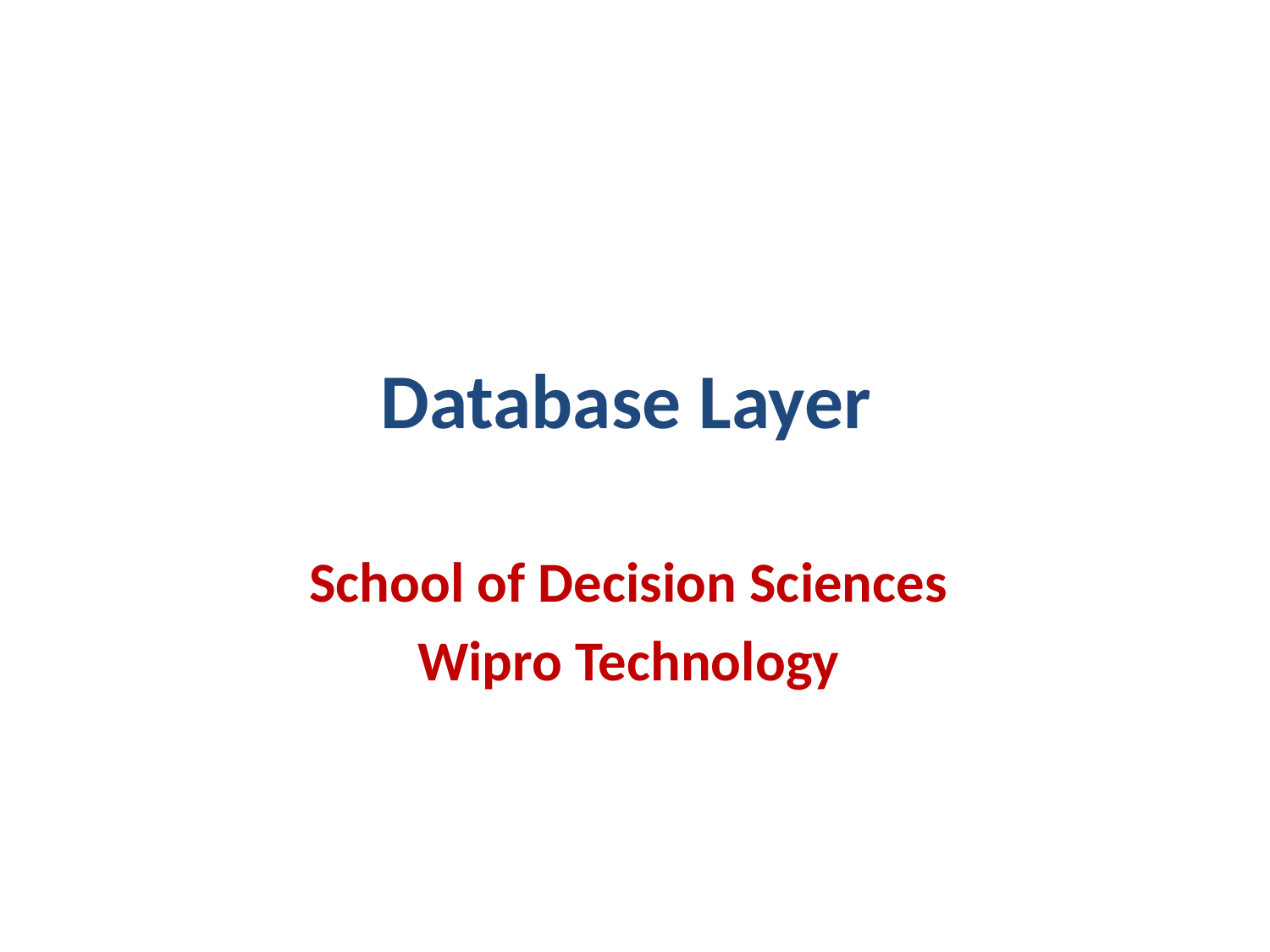

# Database Layer
School of Decision Sciences
Wipro Technology